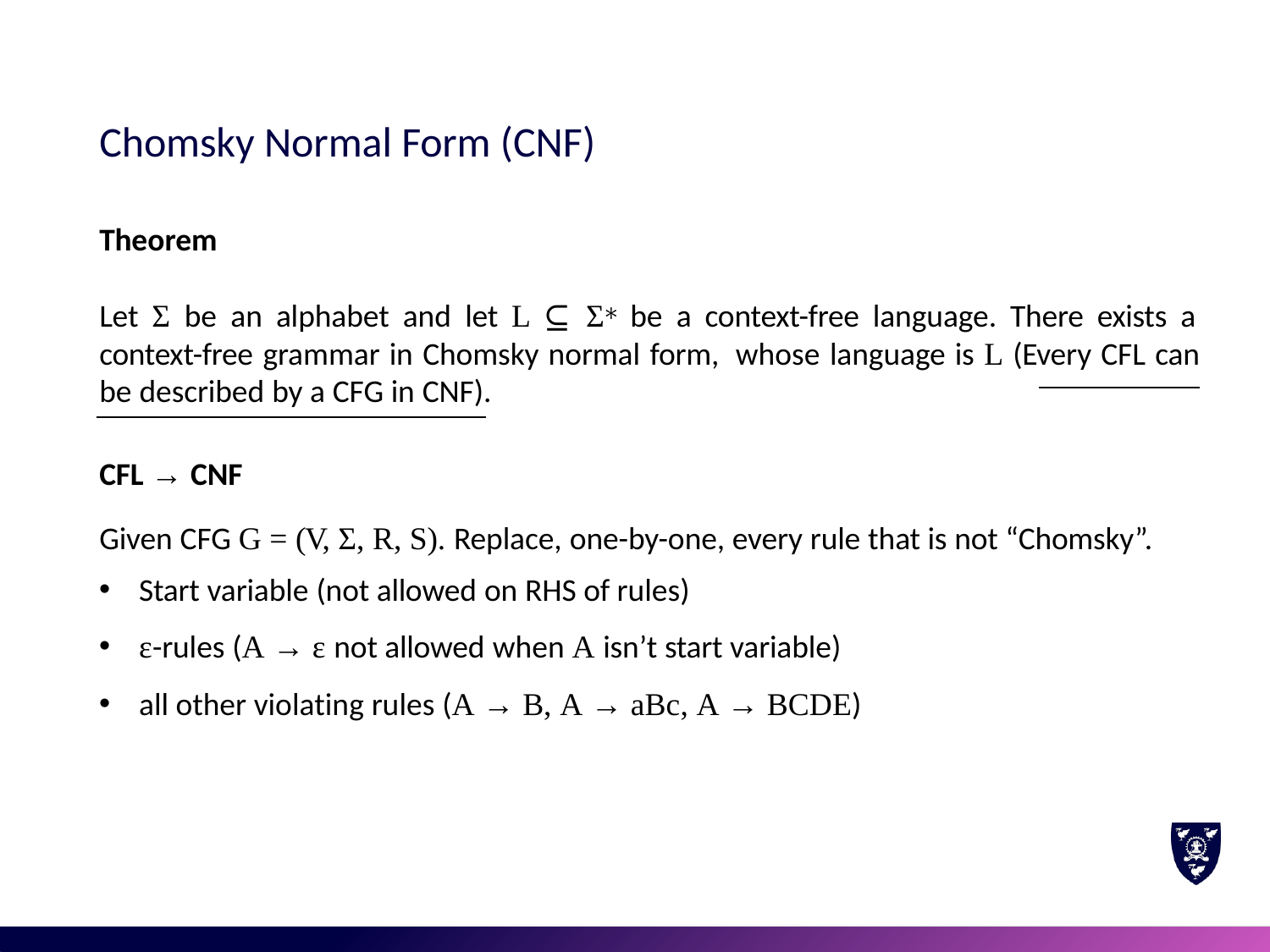

# Chomsky Normal Form (CNF)
Theorem

Let Σ be an alphabet and let L ⊆ Σ∗ be a context-free language. There exists a  context-free grammar in Chomsky normal form, whose language is L (Every CFL can  be described by a CFG in CNF).

CFL → CNF
Given CFG G = (V, Σ, R, S). Replace, one-by-one, every rule that is not “Chomsky”.
Start variable (not allowed on RHS of rules)
ε-rules (A → ε not allowed when A isn’t start variable)
all other violating rules (A → B, A → aBc, A → BCDE)